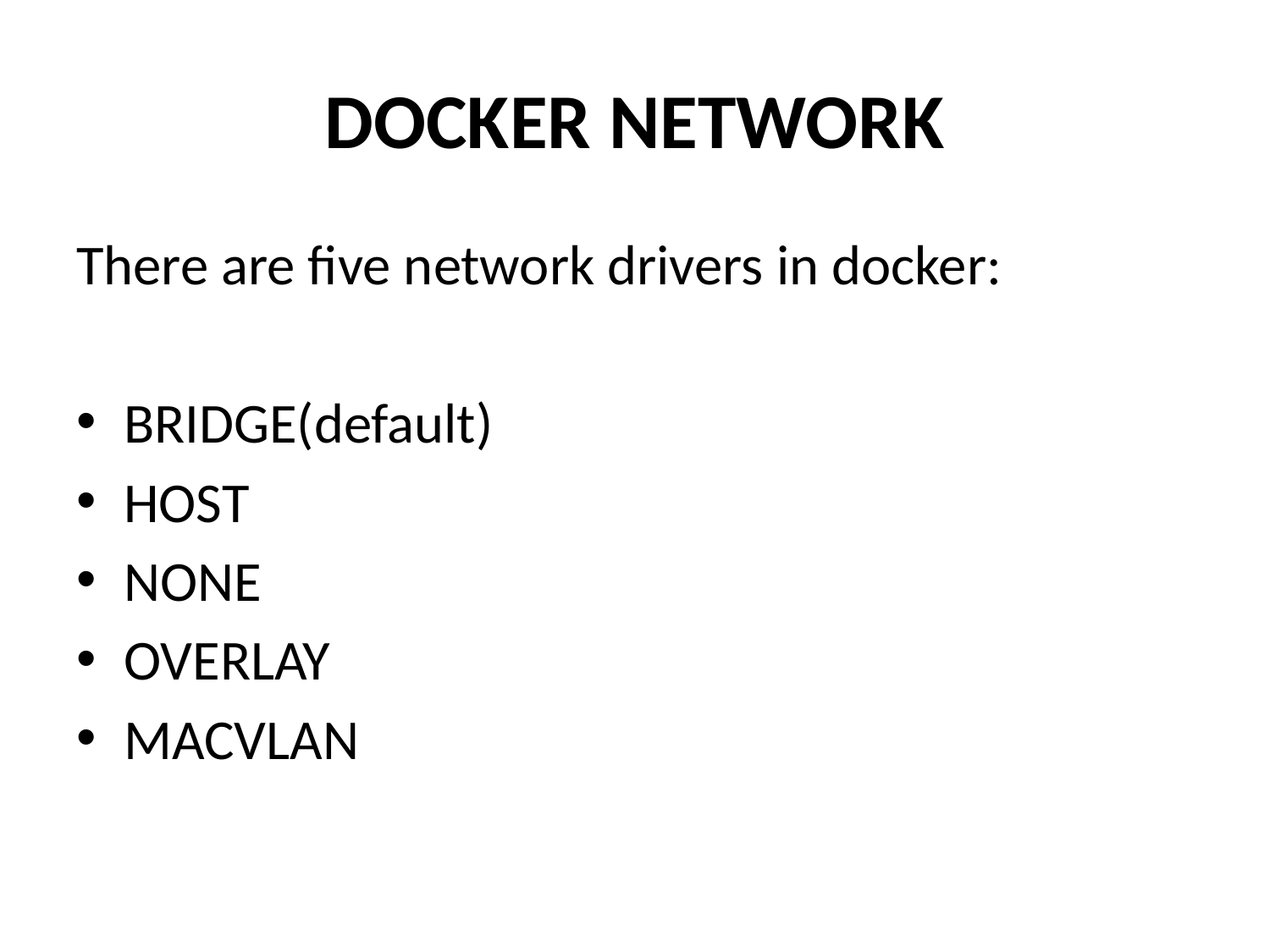

# DOCKER NETWORK
There are five network drivers in docker:

BRIDGE(default)
HOST
NONE
OVERLAY
MACVLAN